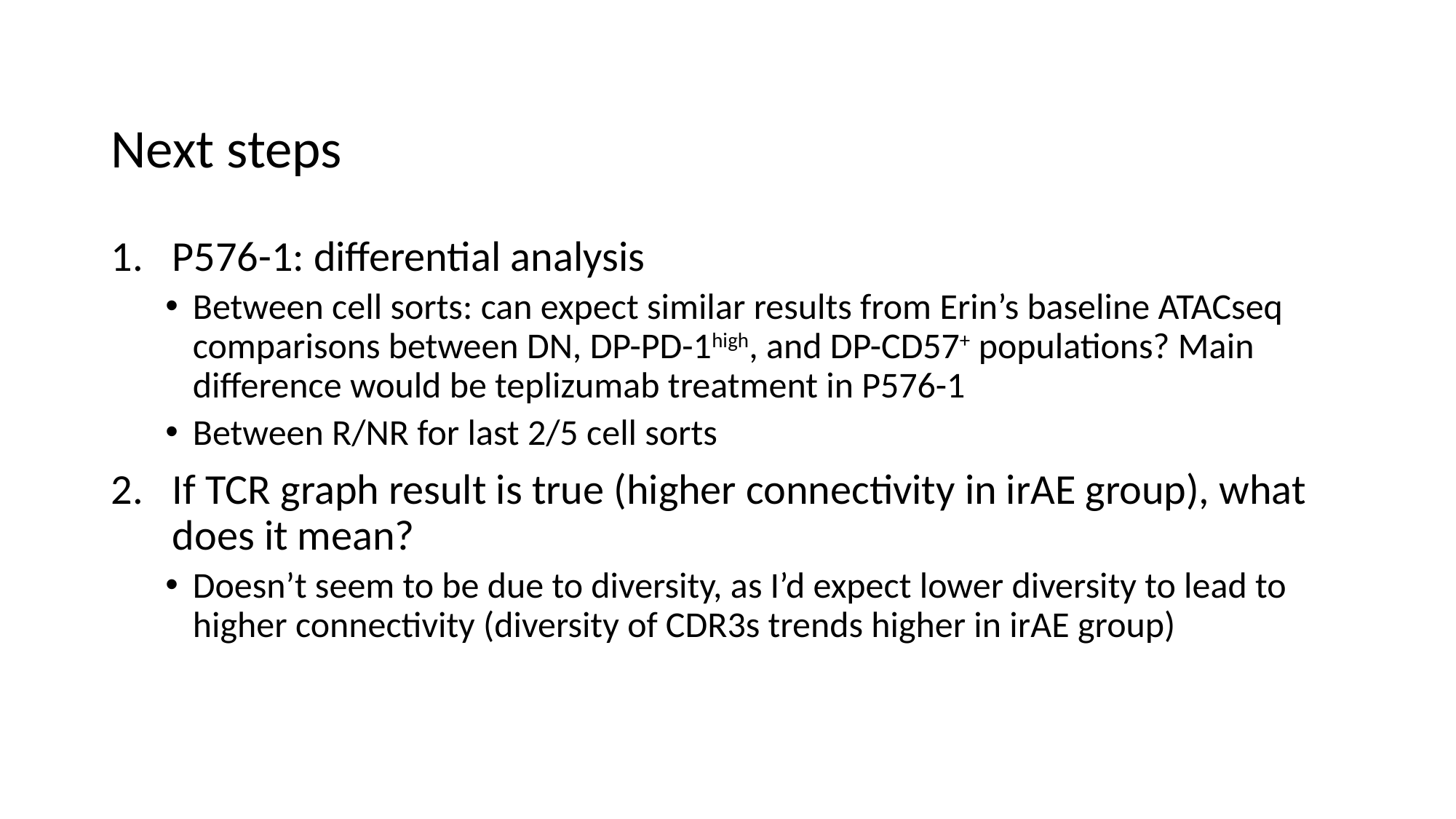

# Next steps
P576-1: differential analysis
Between cell sorts: can expect similar results from Erin’s baseline ATACseq comparisons between DN, DP-PD-1high, and DP-CD57+ populations? Main difference would be teplizumab treatment in P576-1
Between R/NR for last 2/5 cell sorts
If TCR graph result is true (higher connectivity in irAE group), what does it mean?
Doesn’t seem to be due to diversity, as I’d expect lower diversity to lead to higher connectivity (diversity of CDR3s trends higher in irAE group)